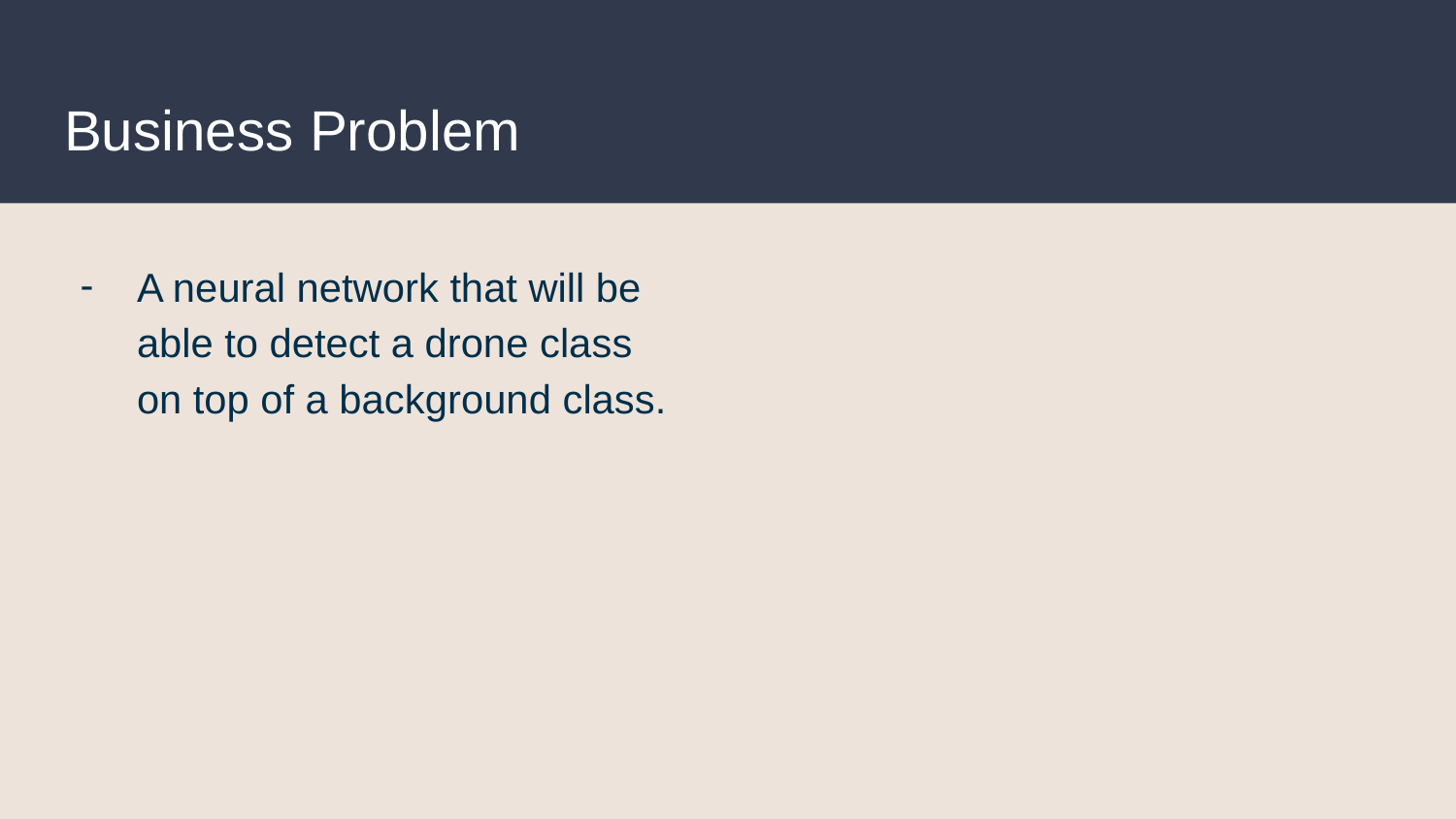

# Business Problem
A neural network that will be able to detect a drone class on top of a background class.